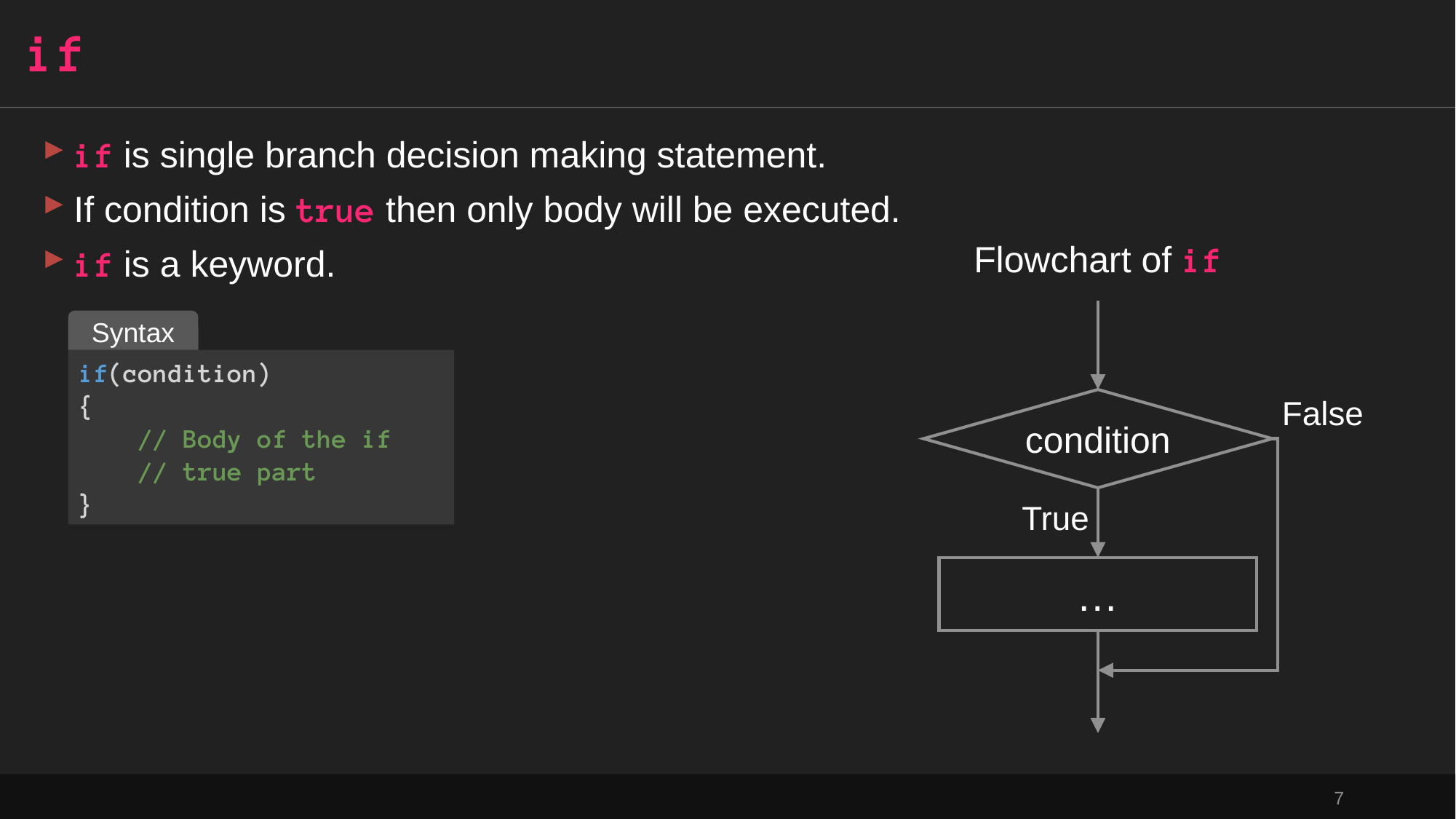

# if
if is single branch decision making statement.
If condition is true then only body will be executed.
if is a keyword.

Flowchart of if
Syntax
if(condition)
{
    // Body of the if
    // true part
}
False
condition
True
…